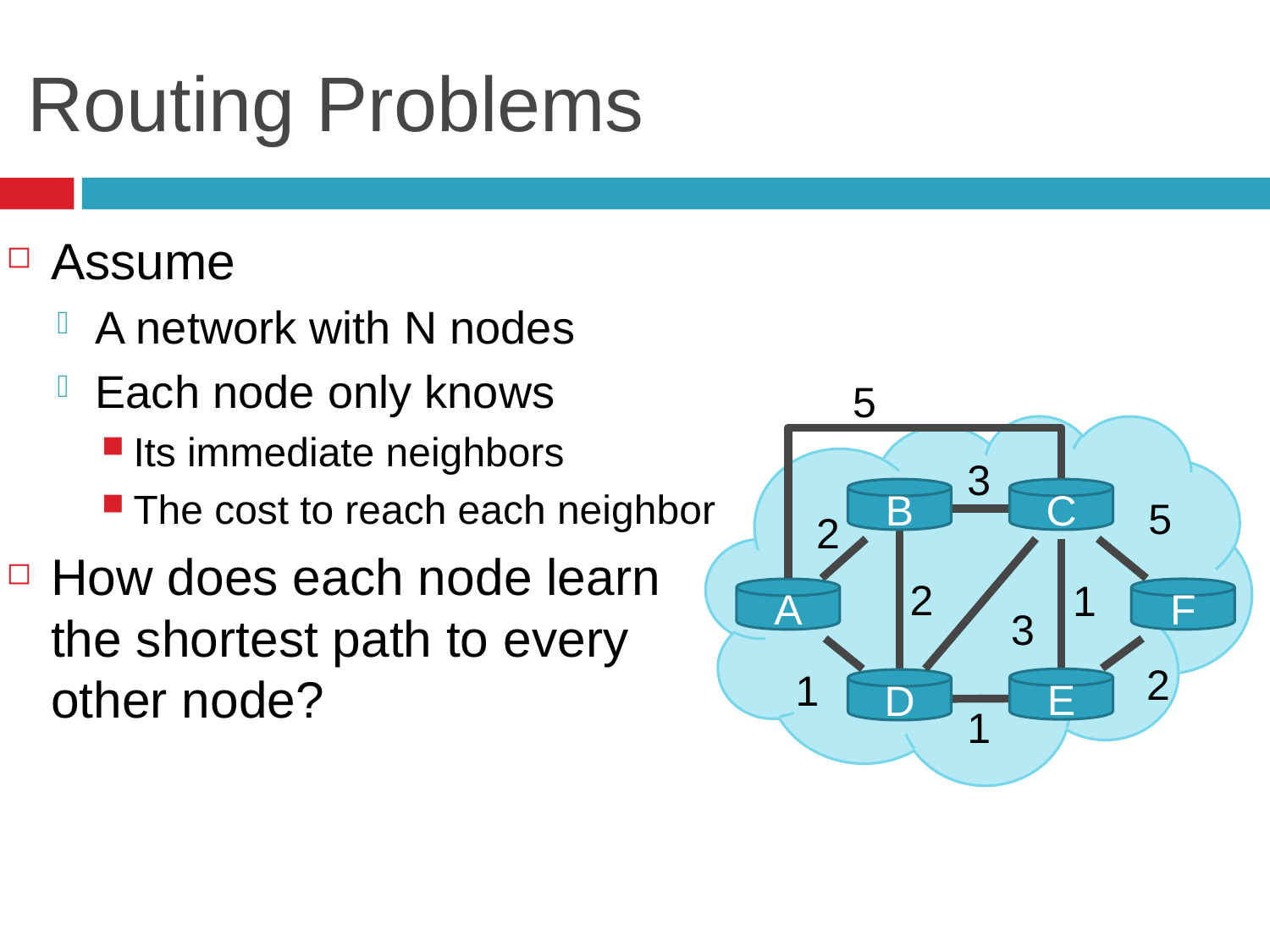

# Routing Problems
7
Assume
A network with N nodes
Each node only knows
Its immediate neighbors
The cost to reach each neighbor
How does each node learn the shortest path to every other node?
5

3
B

C

5
2

2
1
A

F

3

2
1
E

D

1